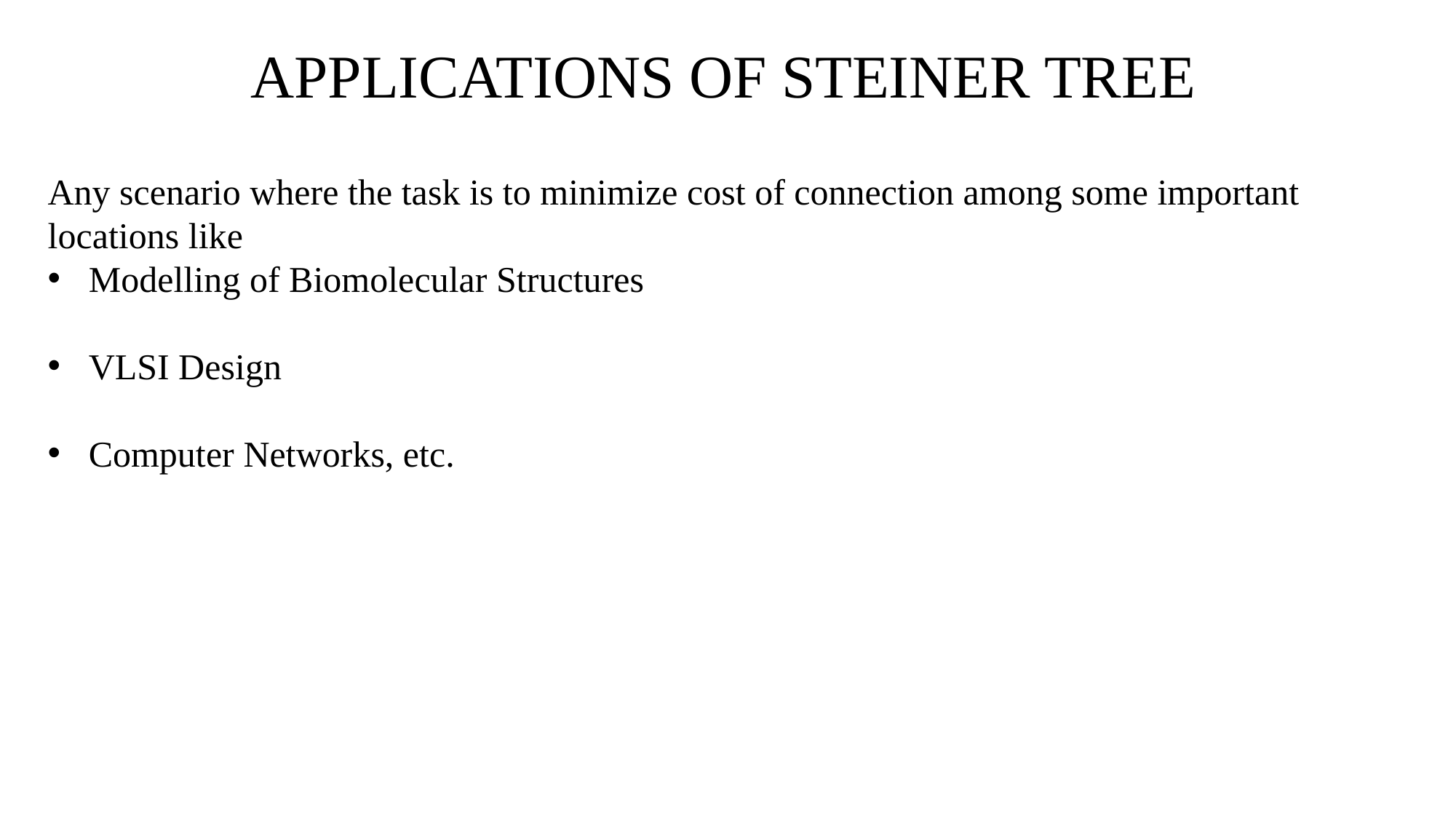

APPLICATIONS OF STEINER TREE
Any scenario where the task is to minimize cost of connection among some important locations like
Modelling of Biomolecular Structures

VLSI Design

Computer Networks, etc.